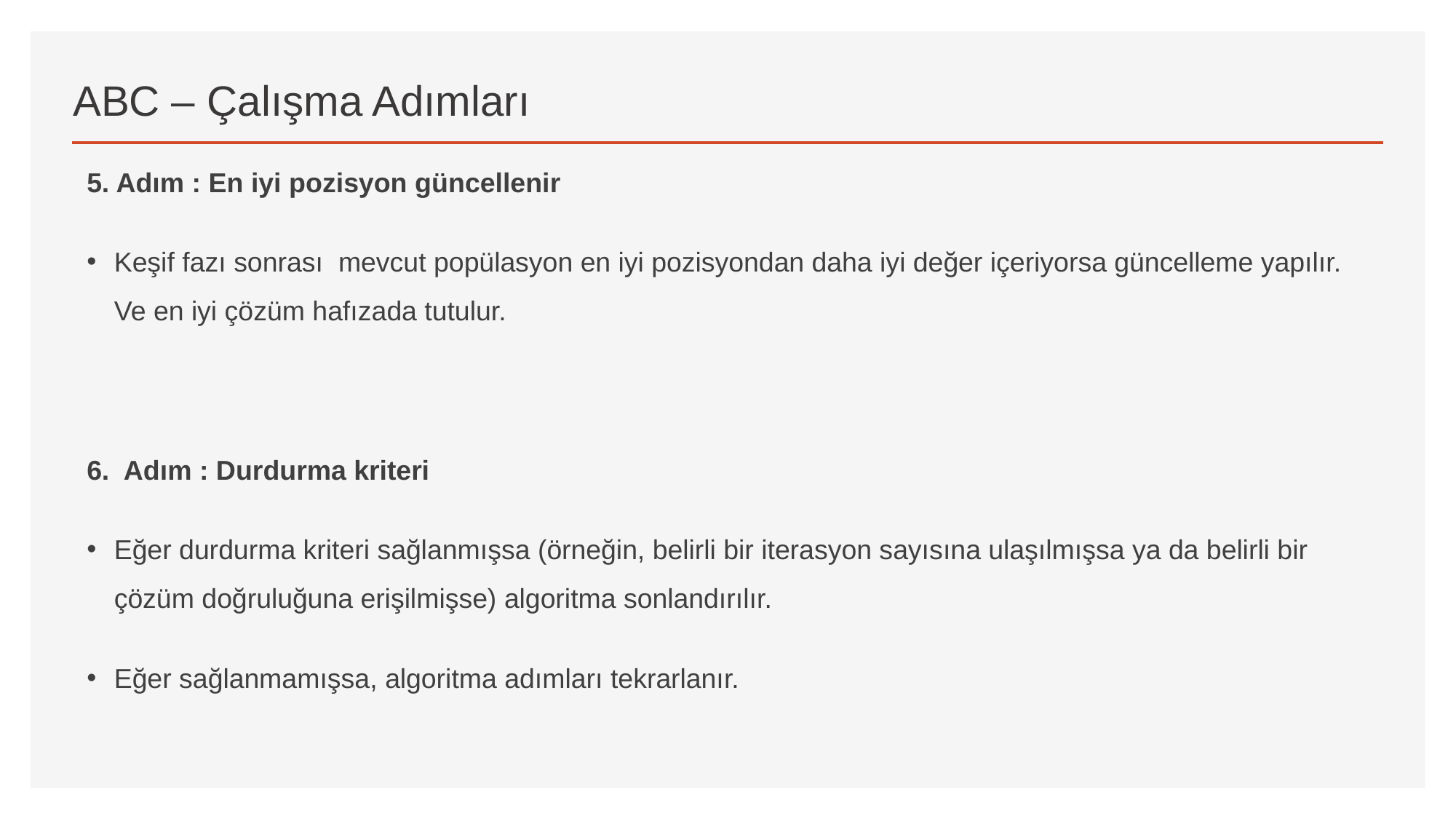

# ABC – Çalışma Adımları
5. Adım : En iyi pozisyon güncellenir
Keşif fazı sonrası  mevcut popülasyon en iyi pozisyondan daha iyi değer içeriyorsa güncelleme yapılır. Ve en iyi çözüm hafızada tutulur.

6.  Adım : Durdurma kriteri
Eğer durdurma kriteri sağlanmışsa (örneğin, belirli bir iterasyon sayısına ulaşılmışsa ya da belirli bir çözüm doğruluğuna erişilmişse) algoritma sonlandırılır.
Eğer sağlanmamışsa, algoritma adımları tekrarlanır.